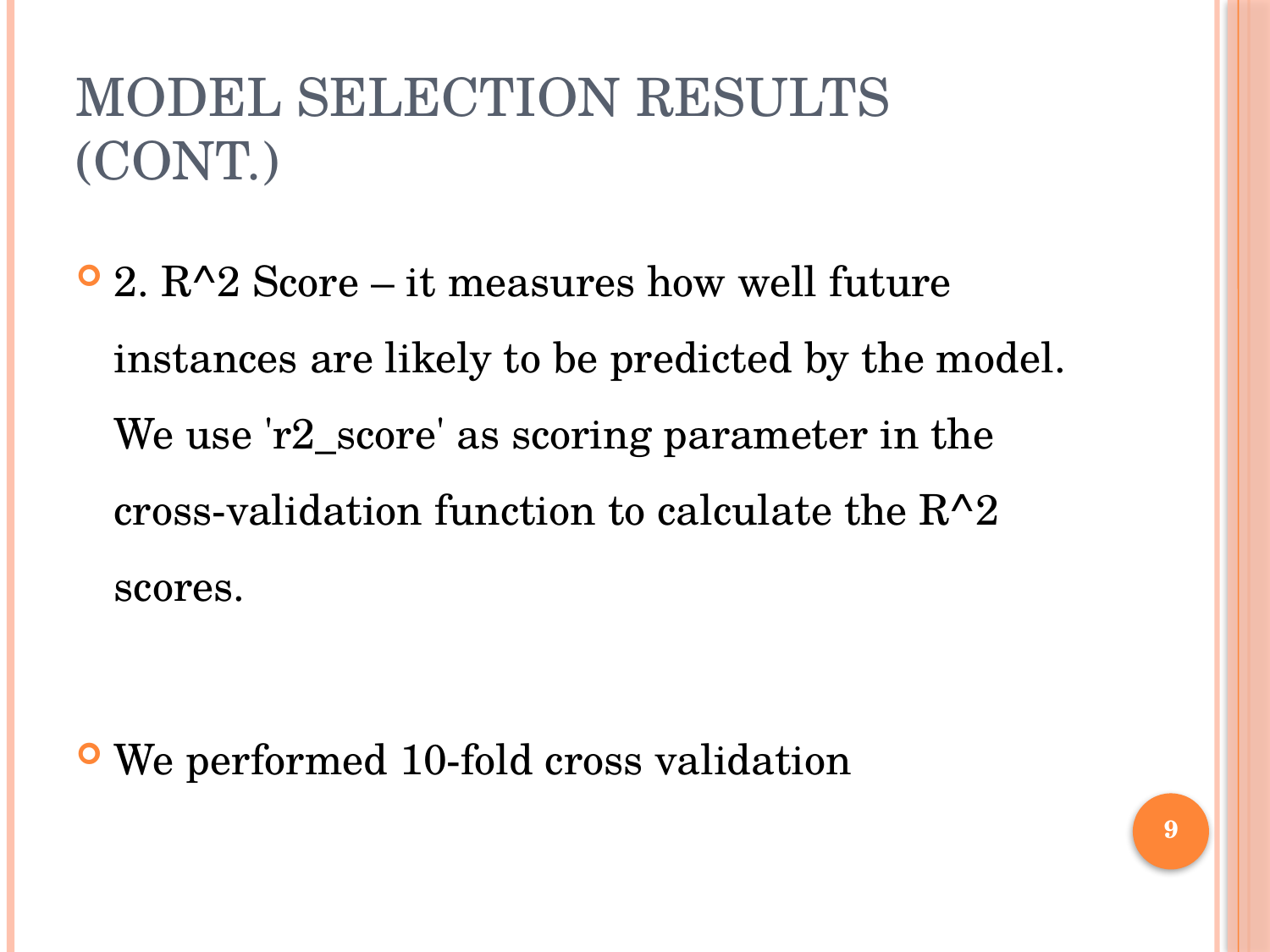

# Model Selection Results (cont.)
2. R^2 Score – it measures how well future instances are likely to be predicted by the model. We use 'r2_score' as scoring parameter in the cross-validation function to calculate the R^2 scores.

We performed 10-fold cross validation
9